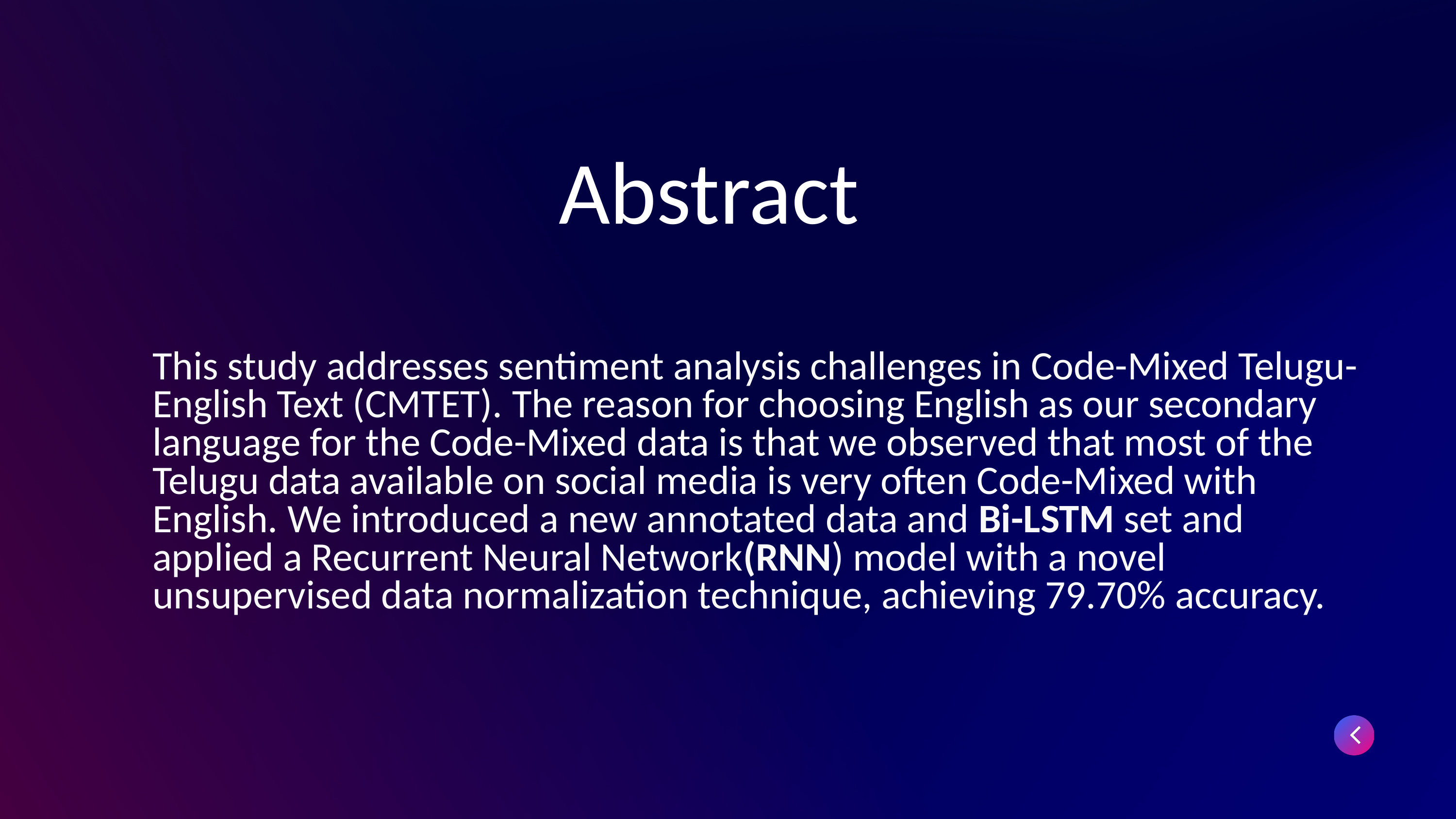

Abstract
This study addresses sentiment analysis challenges in Code-Mixed Telugu-English Text (CMTET). The reason for choosing English as our secondary language for the Code-Mixed data is that we observed that most of the Telugu data available on social media is very often Code-Mixed with English. We introduced a new annotated data and Bi-LSTM set and applied a Recurrent Neural Network(RNN) model with a novel unsupervised data normalization technique, achieving 79.70% accuracy.